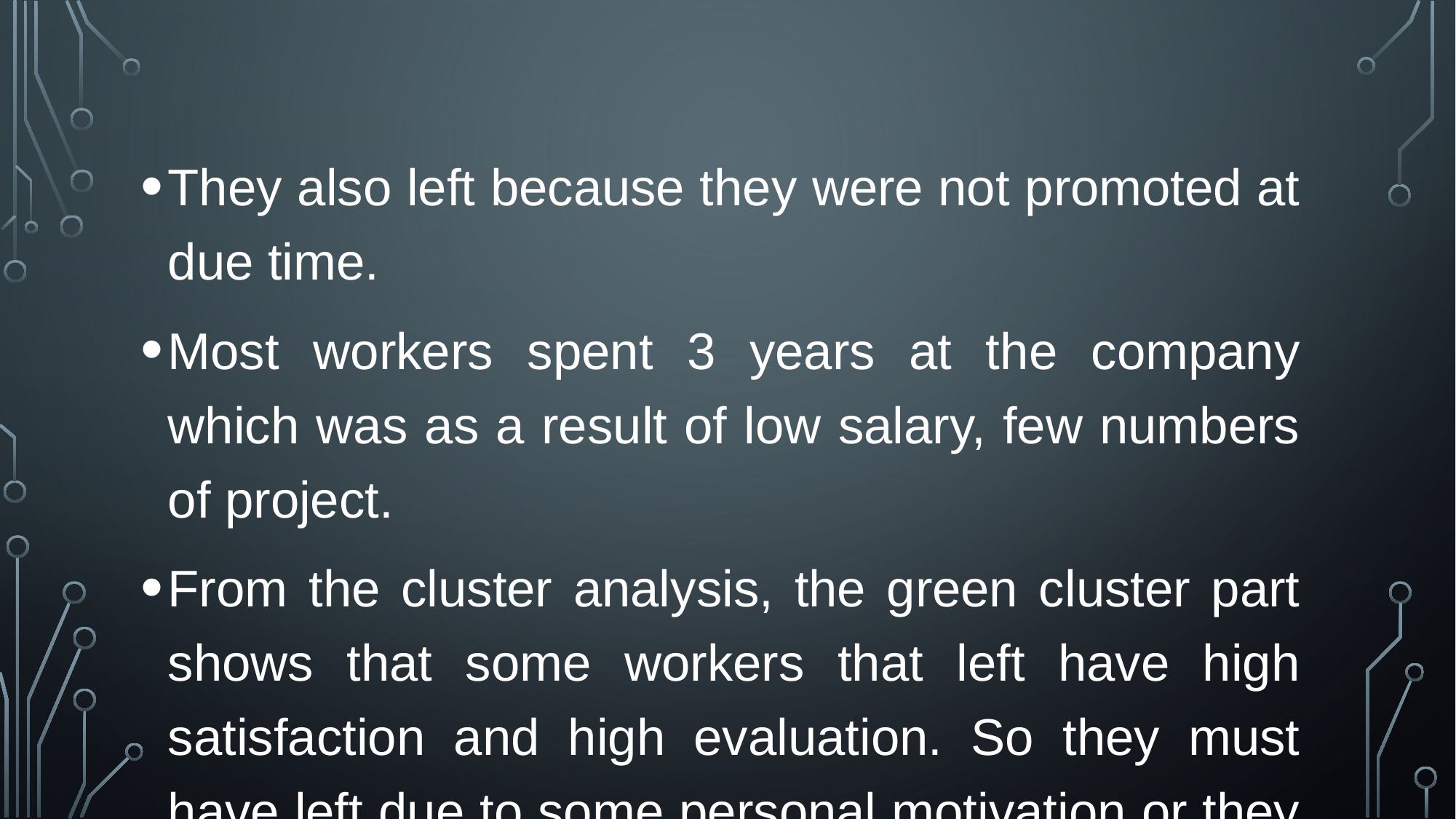

They also left because they were not promoted at due time.
Most workers spent 3 years at the company which was as a result of low salary, few numbers of project.
From the cluster analysis, the green cluster part shows that some workers that left have high satisfaction and high evaluation. So they must have left due to some personal motivation or they got a better job.